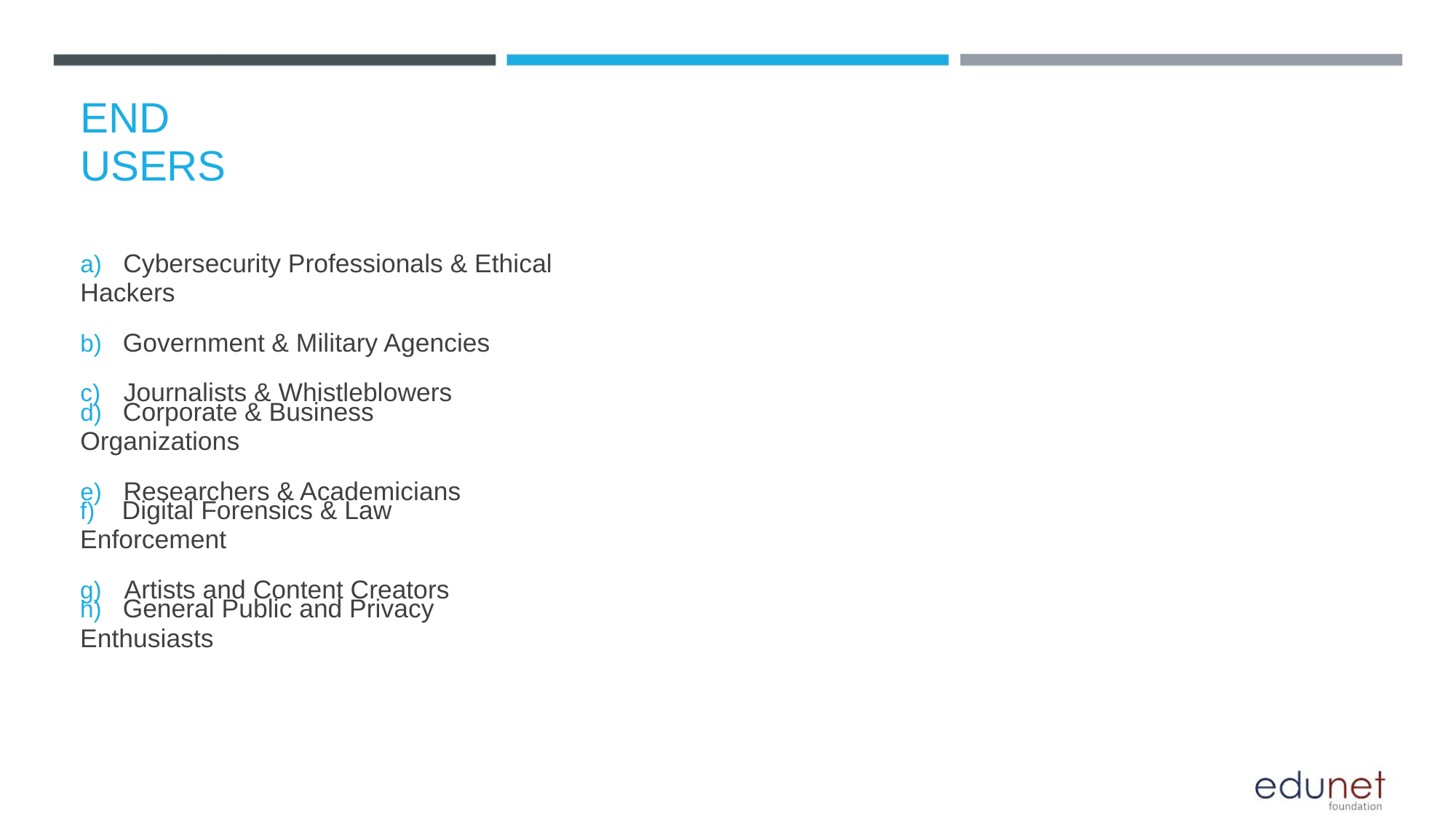

END USERS
a) Cybersecurity Professionals & Ethical Hackers
b) Government & Military Agencies
c) Journalists & Whistleblowers
d) Corporate & Business Organizations
e) Researchers & Academicians
f) Digital Forensics & Law Enforcement
g) Artists and Content Creators
h) General Public and Privacy Enthusiasts